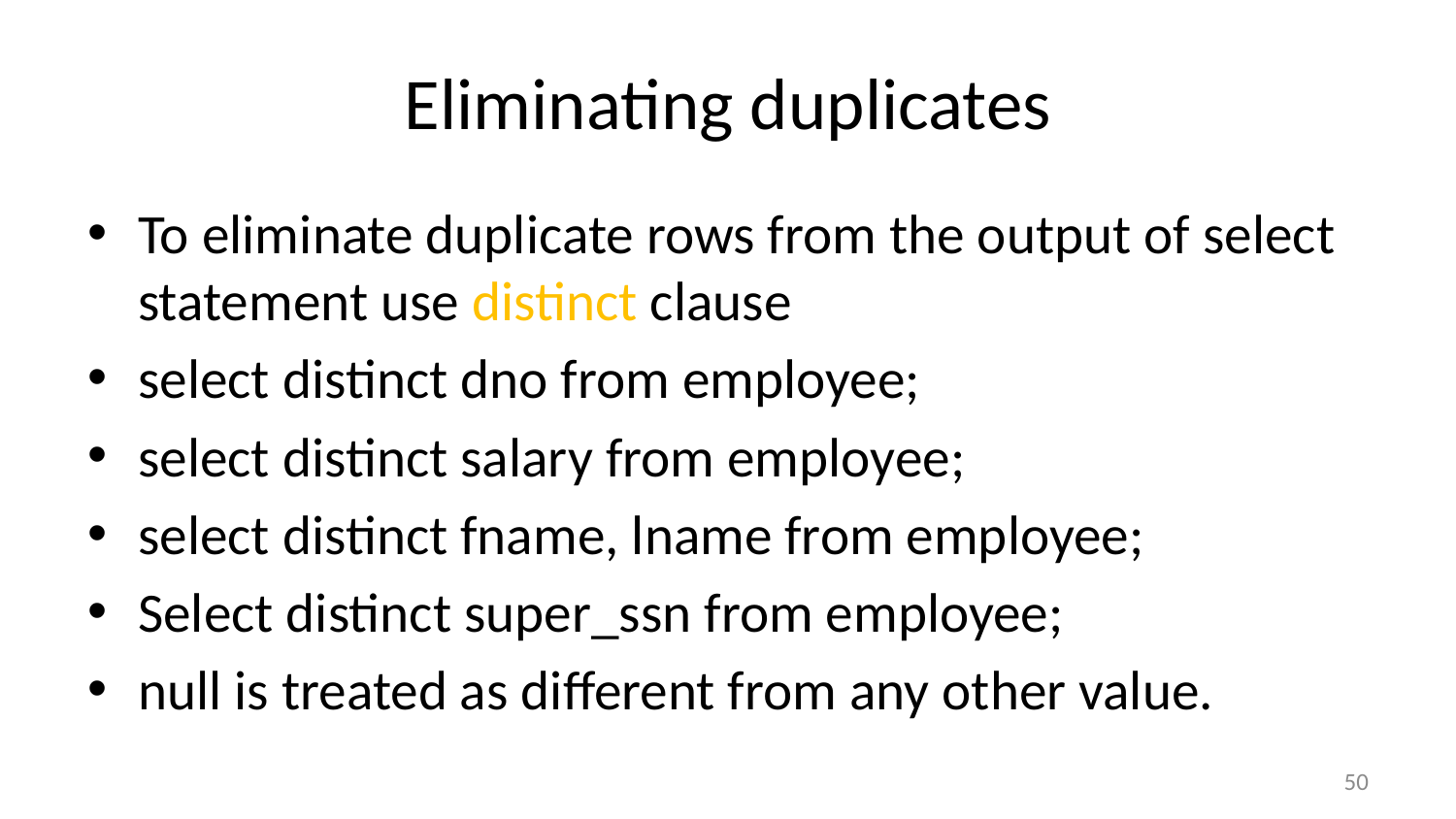

# Eliminating duplicates
To eliminate duplicate rows from the output of select statement use distinct clause
select distinct dno from employee;
select distinct salary from employee;
select distinct fname, lname from employee;
Select distinct super_ssn from employee;
null is treated as different from any other value.

50